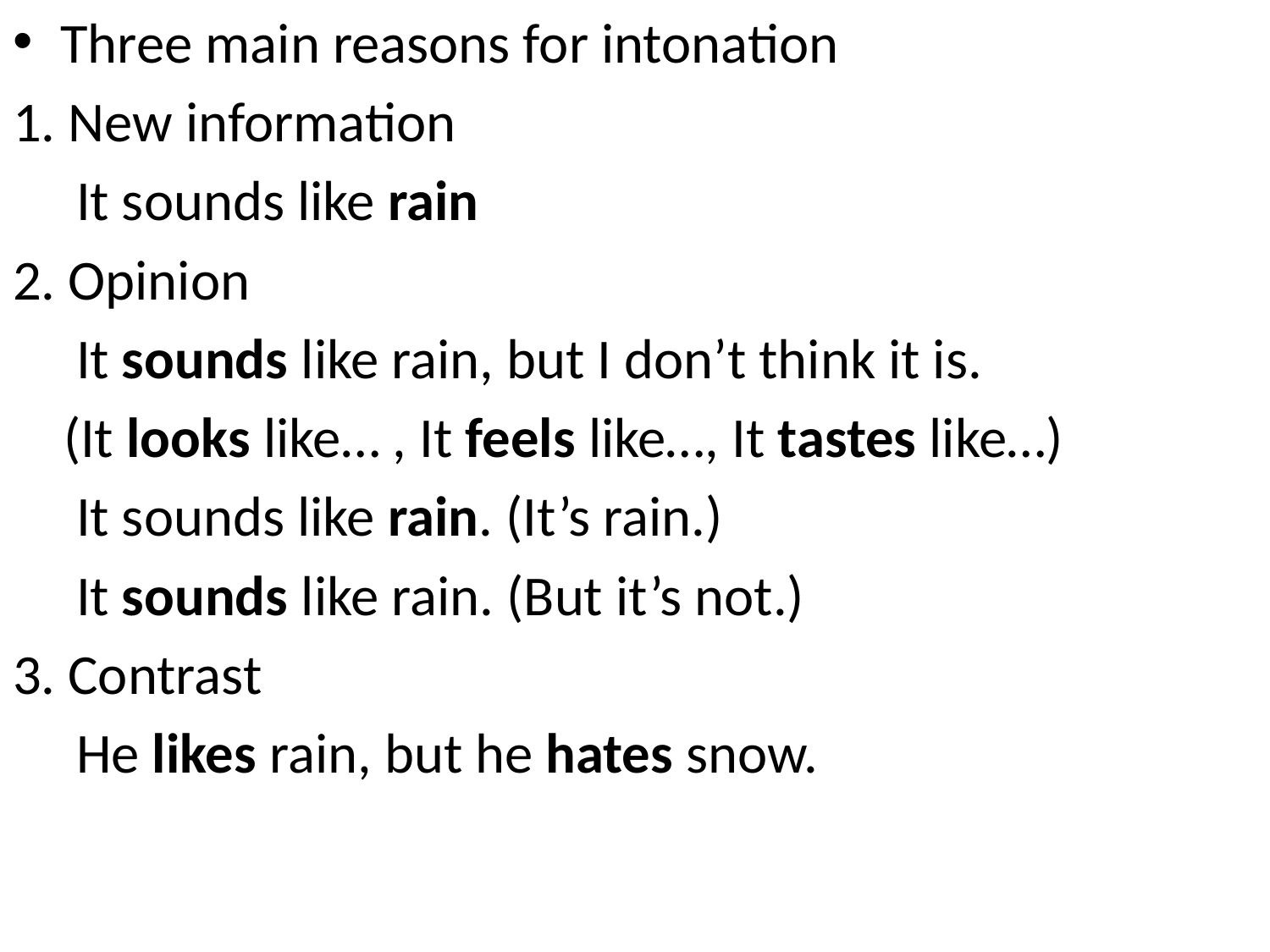

Three main reasons for intonation
1. New information
     It sounds like rain
2. Opinion
     It sounds like rain, but I don’t think it is.
    (It looks like… , It feels like…, It tastes like…)
     It sounds like rain. (It’s rain.)
     It sounds like rain. (But it’s not.)
3. Contrast
     He likes rain, but he hates snow.